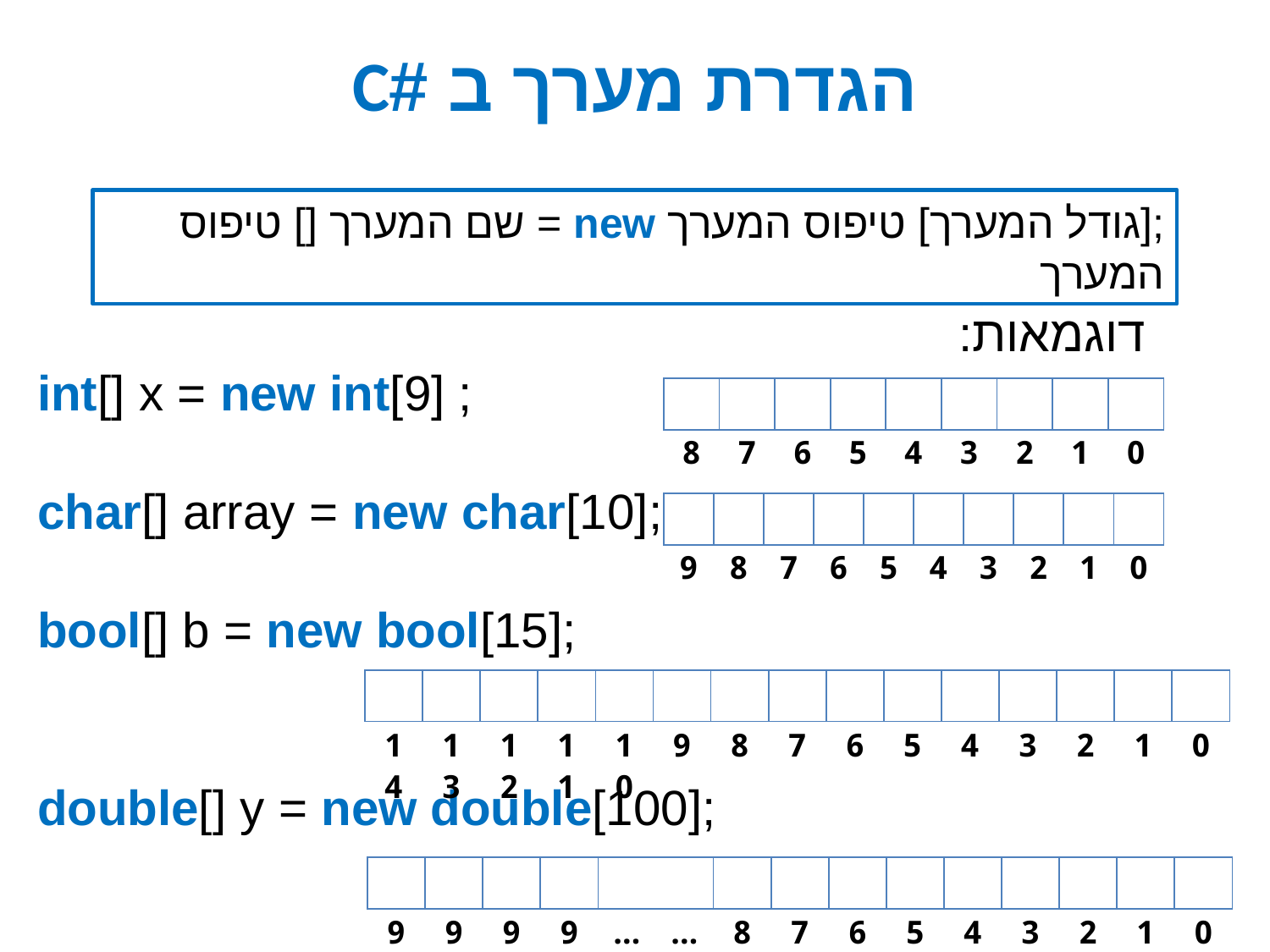

הגדרת מערך ב #C
;[גודל המערך] טיפוס המערך new = שם המערך [] טיפוס המערך
דוגמאות:
int[] x = new int[9] ;

char[] array = new char[10];

bool[] b = new bool[15];

double[] y = new double[100];
|  |  |  |  |  |  |  |  |  |
| --- | --- | --- | --- | --- | --- | --- | --- | --- |
| 8 | 7 | 6 | 5 | 4 | 3 | 2 | 1 | 0 |
| --- | --- | --- | --- | --- | --- | --- | --- | --- |
|  |  |  |  |  |  |  |  |  |  |
| --- | --- | --- | --- | --- | --- | --- | --- | --- | --- |
| 9 | 8 | 7 | 6 | 5 | 4 | 3 | 2 | 1 | 0 |
| --- | --- | --- | --- | --- | --- | --- | --- | --- | --- |
|  |  |  |  |  |  |  |  |  |  |  |  |  |  |  |
| --- | --- | --- | --- | --- | --- | --- | --- | --- | --- | --- | --- | --- | --- | --- |
| 14 | 13 | 12 | 11 | 10 | 9 | 8 | 7 | 6 | 5 | 4 | 3 | 2 | 1 | 0 |
| --- | --- | --- | --- | --- | --- | --- | --- | --- | --- | --- | --- | --- | --- | --- |
|  |  |  |  |  |  |  |  |  |  |  |  |  |  |  |
| --- | --- | --- | --- | --- | --- | --- | --- | --- | --- | --- | --- | --- | --- | --- |
| 99 | 98 | 97 | 96 | … | … | 8 | 7 | 6 | 5 | 4 | 3 | 2 | 1 | 0 |
| --- | --- | --- | --- | --- | --- | --- | --- | --- | --- | --- | --- | --- | --- | --- |